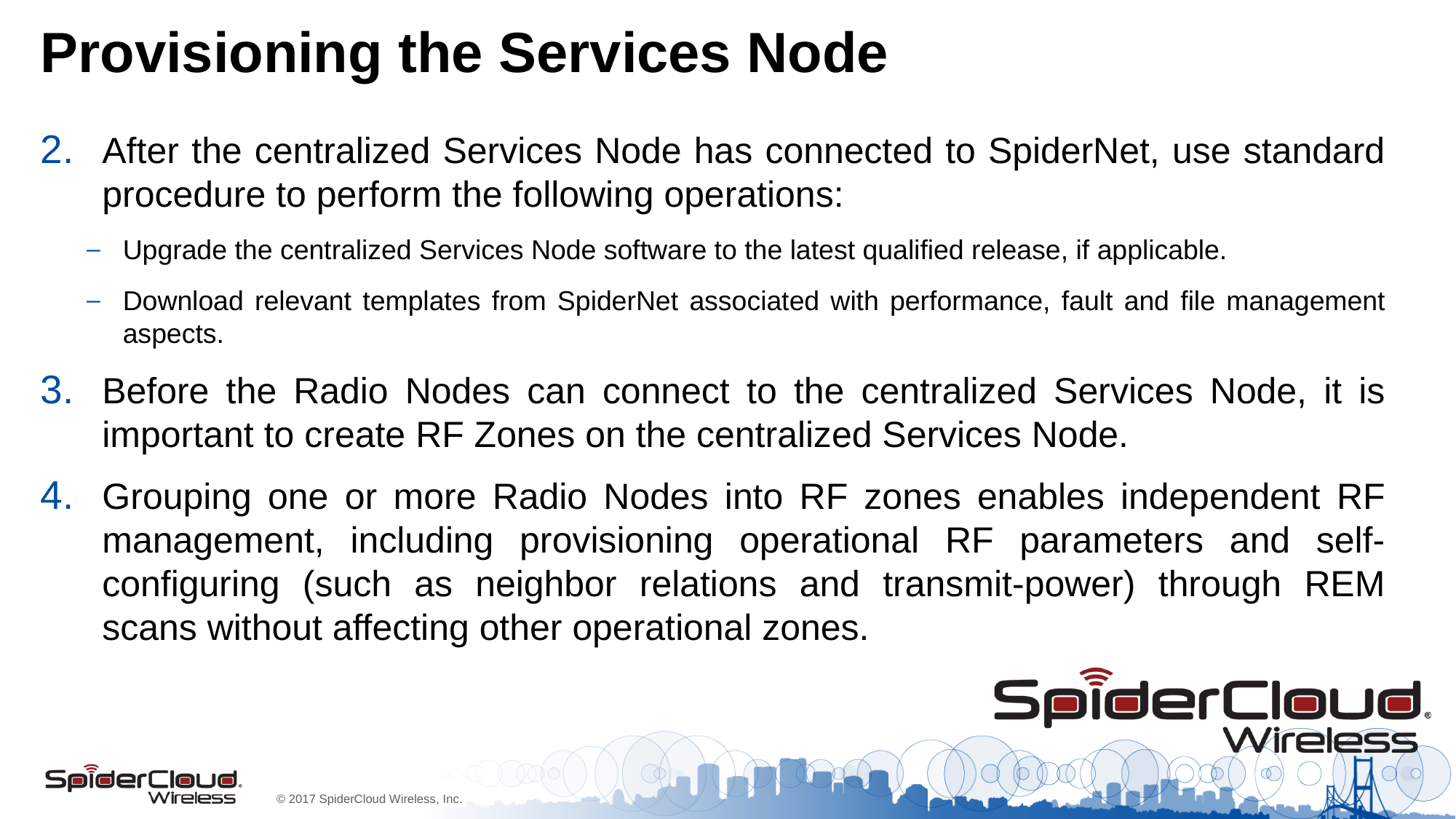

# Provisioning the Services Node
After the centralized Services Node has connected to SpiderNet, use standard procedure to perform the following operations:
Upgrade the centralized Services Node software to the latest qualified release, if applicable.
Download relevant templates from SpiderNet associated with performance, fault and file management aspects.
Before the Radio Nodes can connect to the centralized Services Node, it is important to create RF Zones on the centralized Services Node.
Grouping one or more Radio Nodes into RF zones enables independent RF management, including provisioning operational RF parameters and self-configuring (such as neighbor relations and transmit-power) through REM scans without affecting other operational zones.